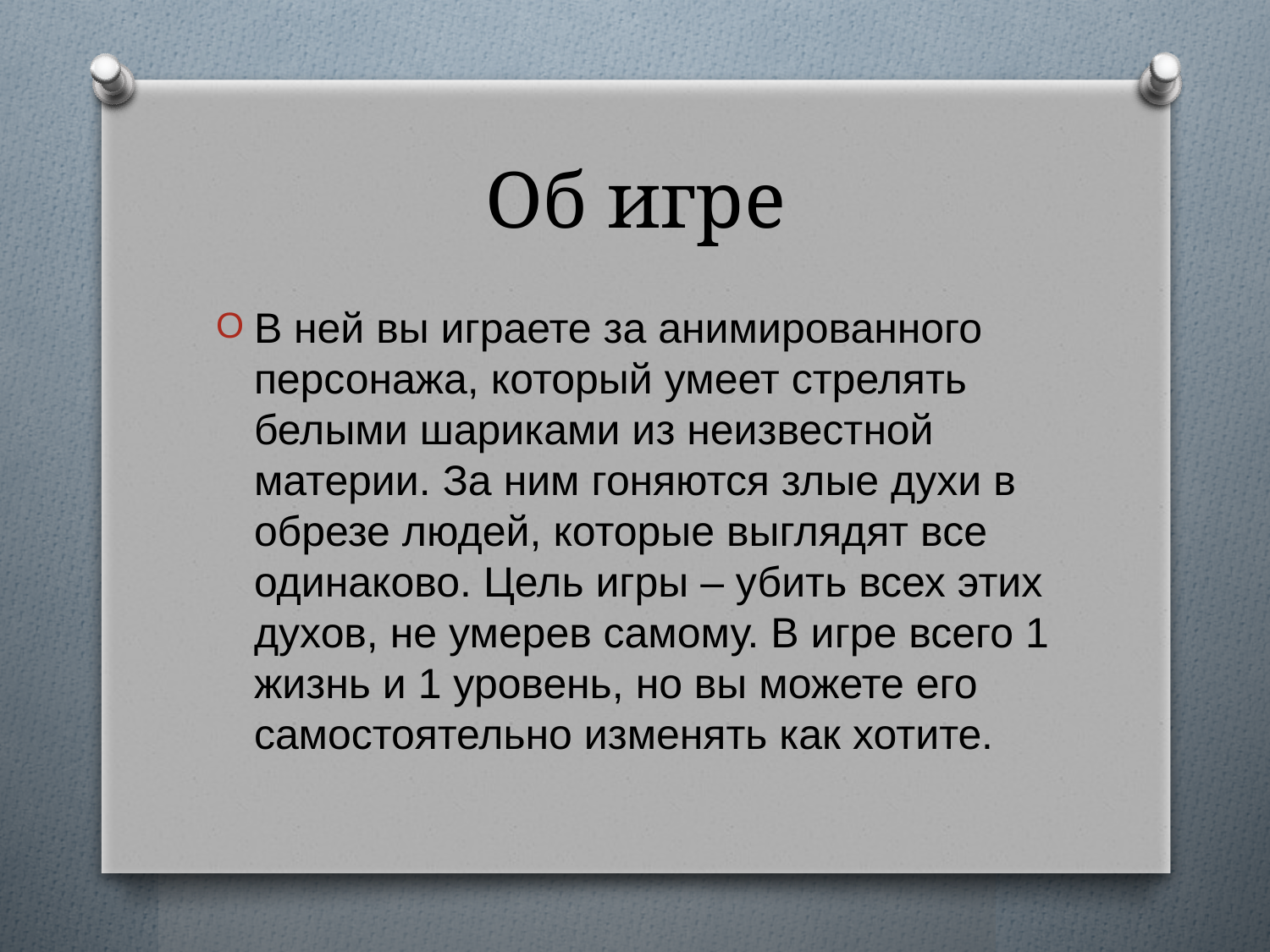

# Об игре
В ней вы играете за анимированного персонажа, который умеет стрелять белыми шариками из неизвестной материи. За ним гоняются злые духи в обрезе людей, которые выглядят все одинаково. Цель игры – убить всех этих духов, не умерев самому. В игре всего 1 жизнь и 1 уровень, но вы можете его самостоятельно изменять как хотите.